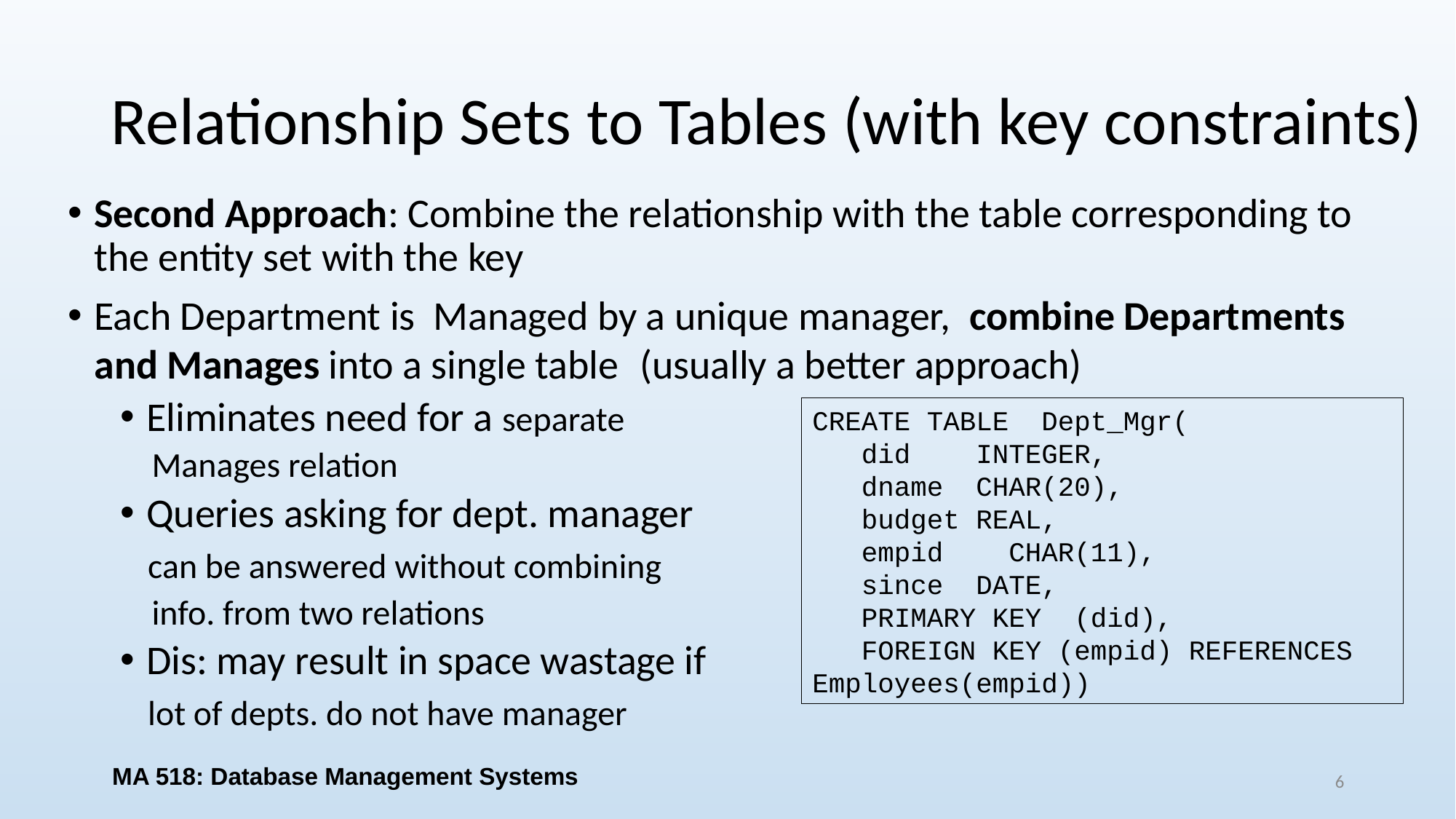

# Relationship Sets to Tables (with key constraints)
Second Approach: Combine the relationship with the table corresponding to the entity set with the key
Each Department is  Managed by a unique manager,  combine Departments and Manages into a single table  (usually a better approach)
Eliminates need for a separate
    Manages relation
Queries asking for dept. manager
   can be answered without combining
    info. from two relations
Dis: may result in space wastage if
   lot of depts. do not have manager
CREATE TABLE  Dept_Mgr(
   did    INTEGER,
   dname  CHAR(20),
   budget REAL,
   empid    CHAR(11),
   since  DATE,
   PRIMARY KEY  (did),
   FOREIGN KEY (empid) REFERENCES Employees(empid))
MA 518: Database Management Systems
6